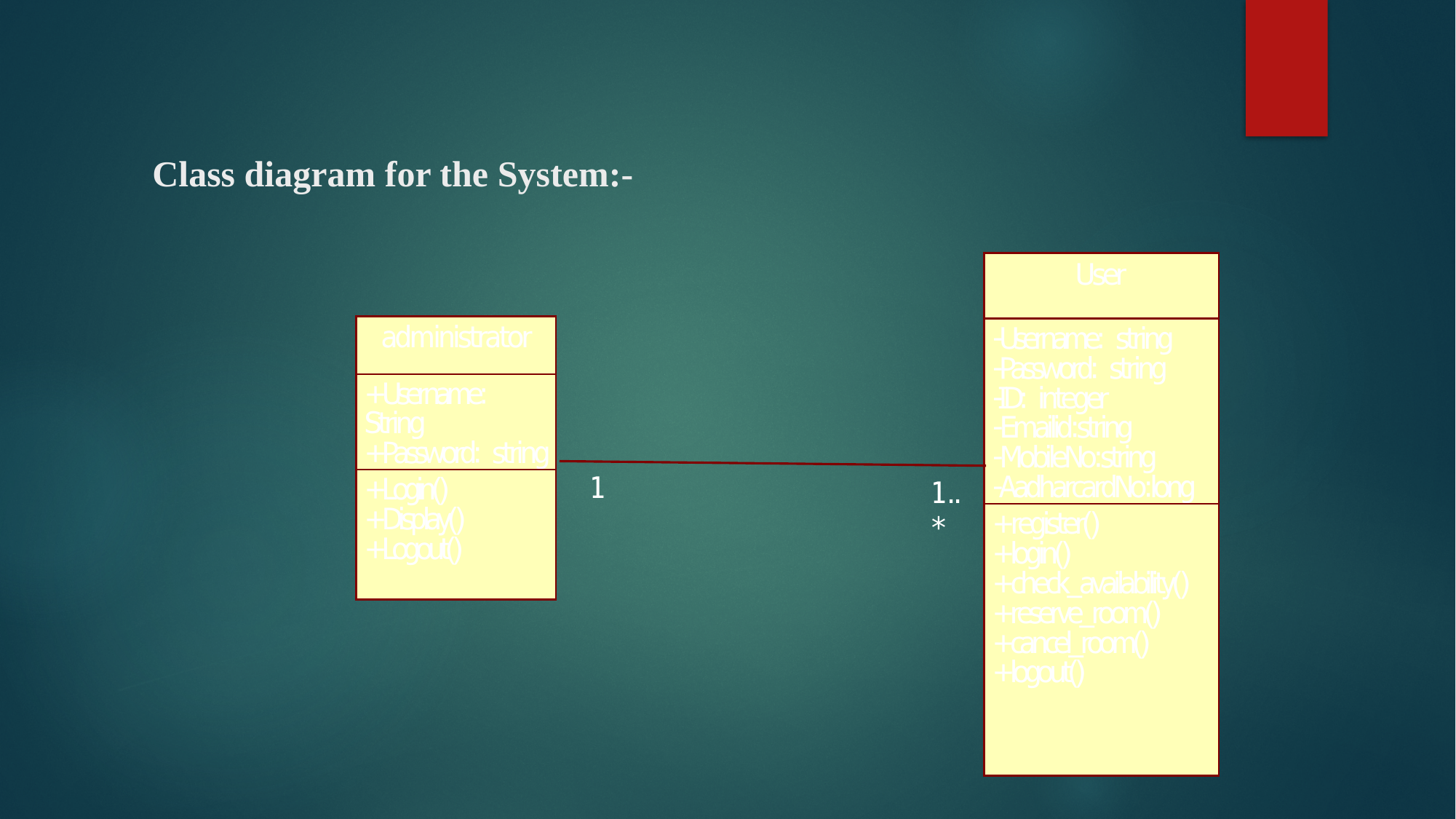

# Class diagram for the System:-
| User |
| --- |
| -Username: string -Password: string -ID: integer -Emailid:string -MobileNo:string -AadharcardNo:long |
| +register() +login() +check\_availability() +reserve\_room() +cancel\_room() +logout() |
| administrator |
| --- |
| +Username: String +Password: string |
| +Login() +Display() +Logout() |

1
1..*